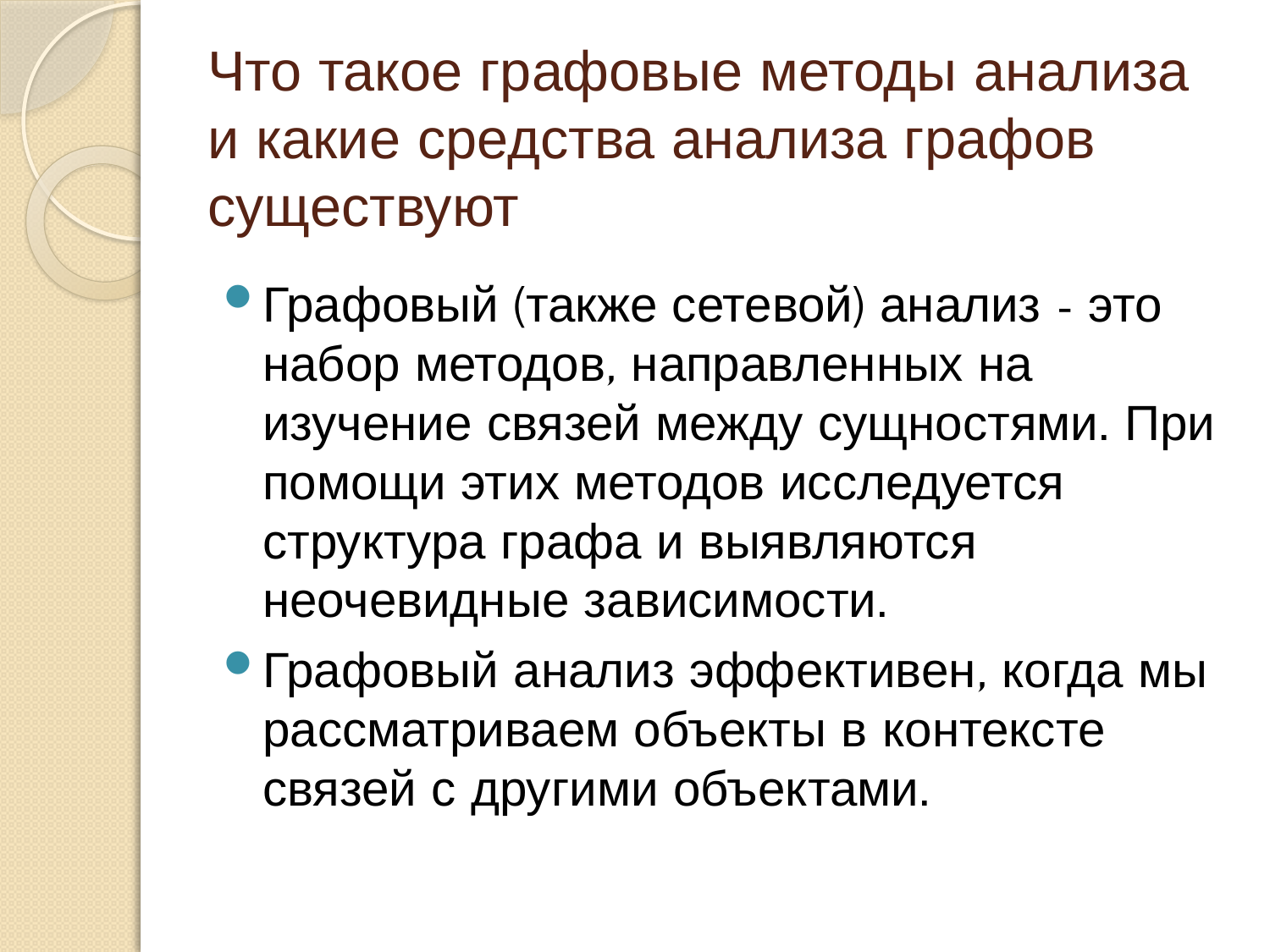

# Что такое графовые методы анализа и какие средства анализа графов существуют
Графовый (также сетевой) анализ - это набор методов, направленных на изучение связей между сущностями. При помощи этих методов исследуется структура графа и выявляются неочевидные зависимости.
Графовый анализ эффективен, когда мы рассматриваем объекты в контексте связей с другими объектами.